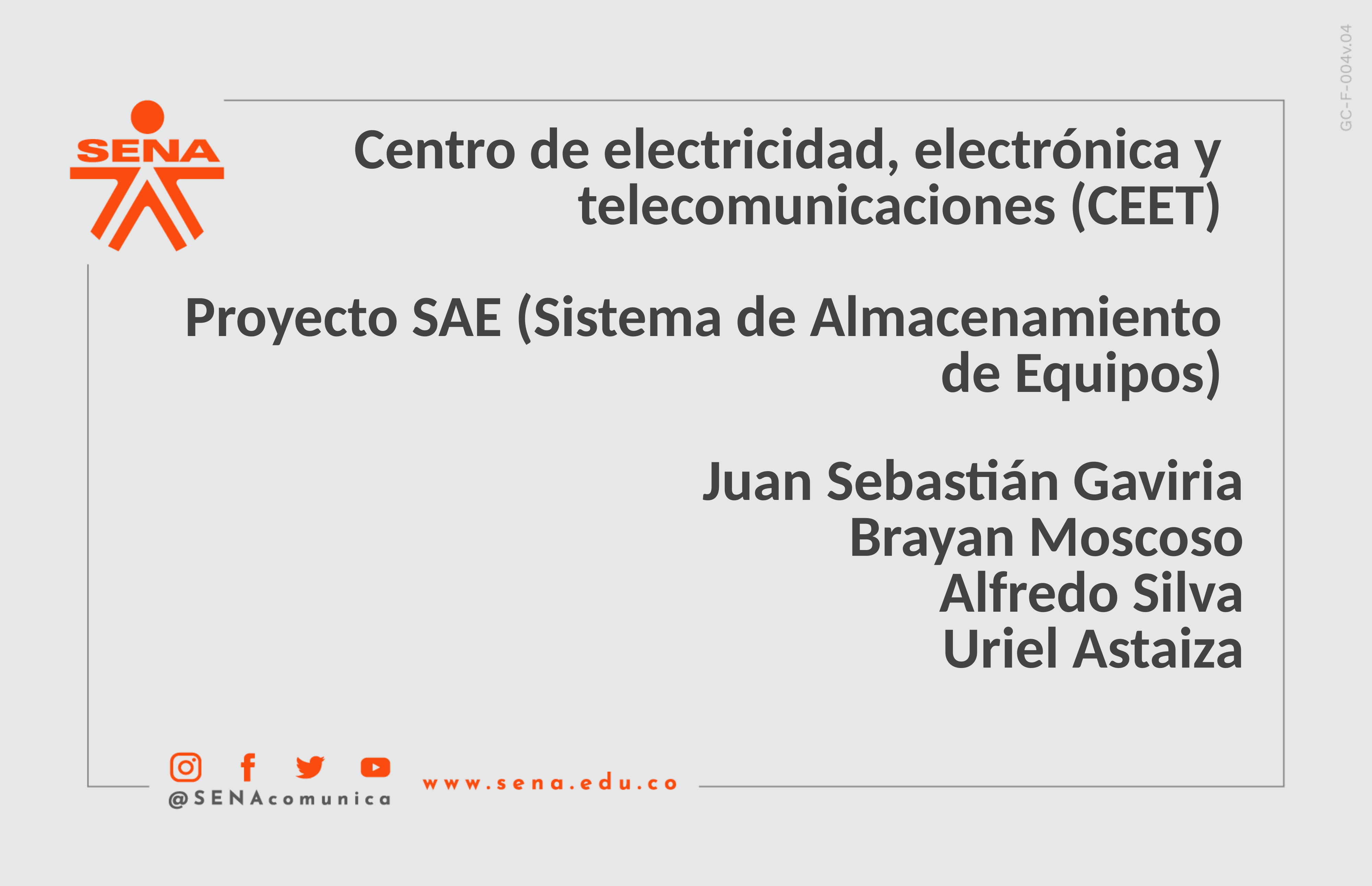

Centro de electricidad, electrónica y telecomunicaciones (CEET)

Proyecto SAE (Sistema de Almacenamiento de Equipos)
Juan Sebastián Gaviria
Brayan Moscoso
Alfredo Silva
Uriel Astaiza